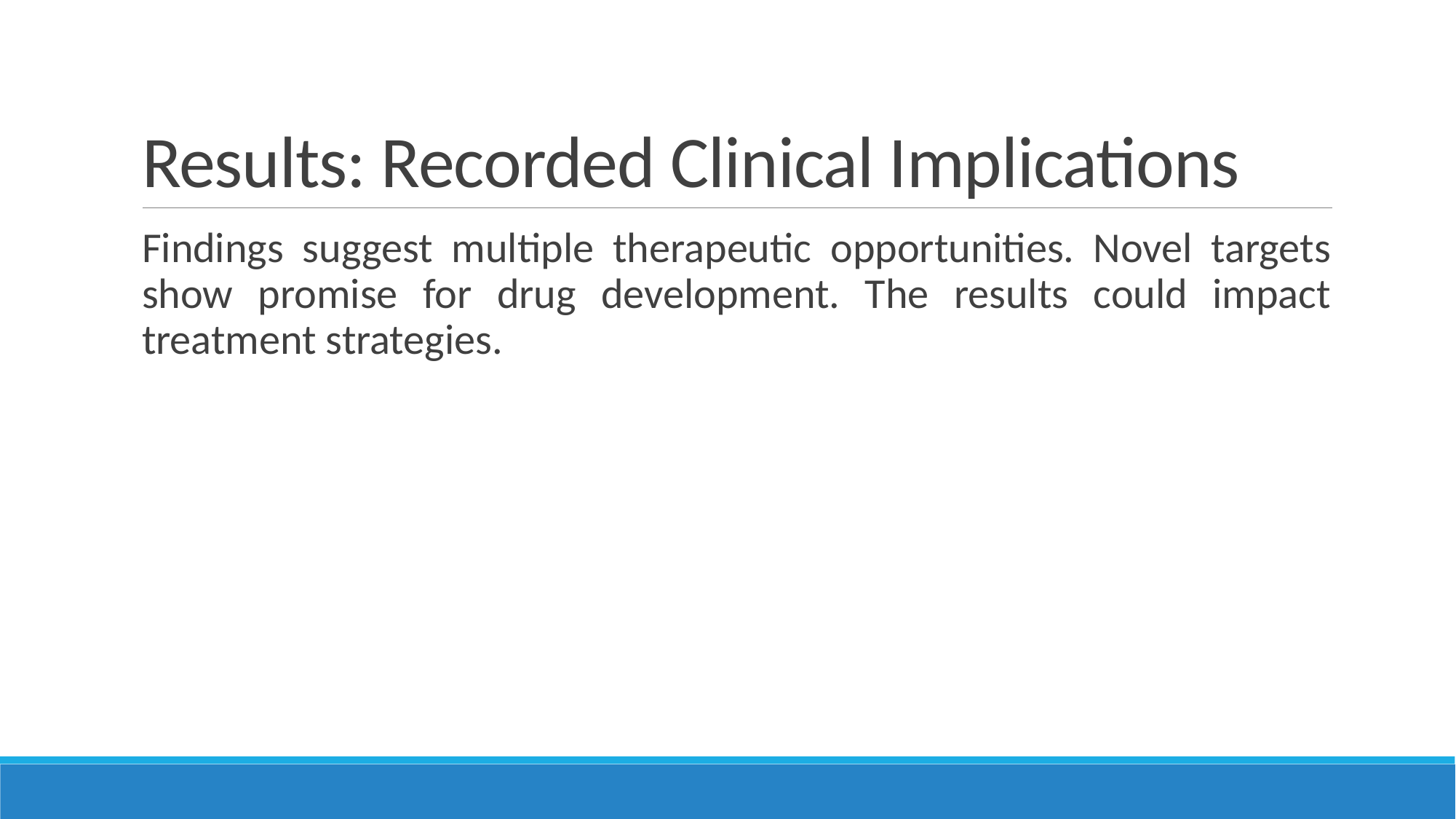

# Results: Recorded Clinical Implications
Findings suggest multiple therapeutic opportunities. Novel targets show promise for drug development. The results could impact treatment strategies.